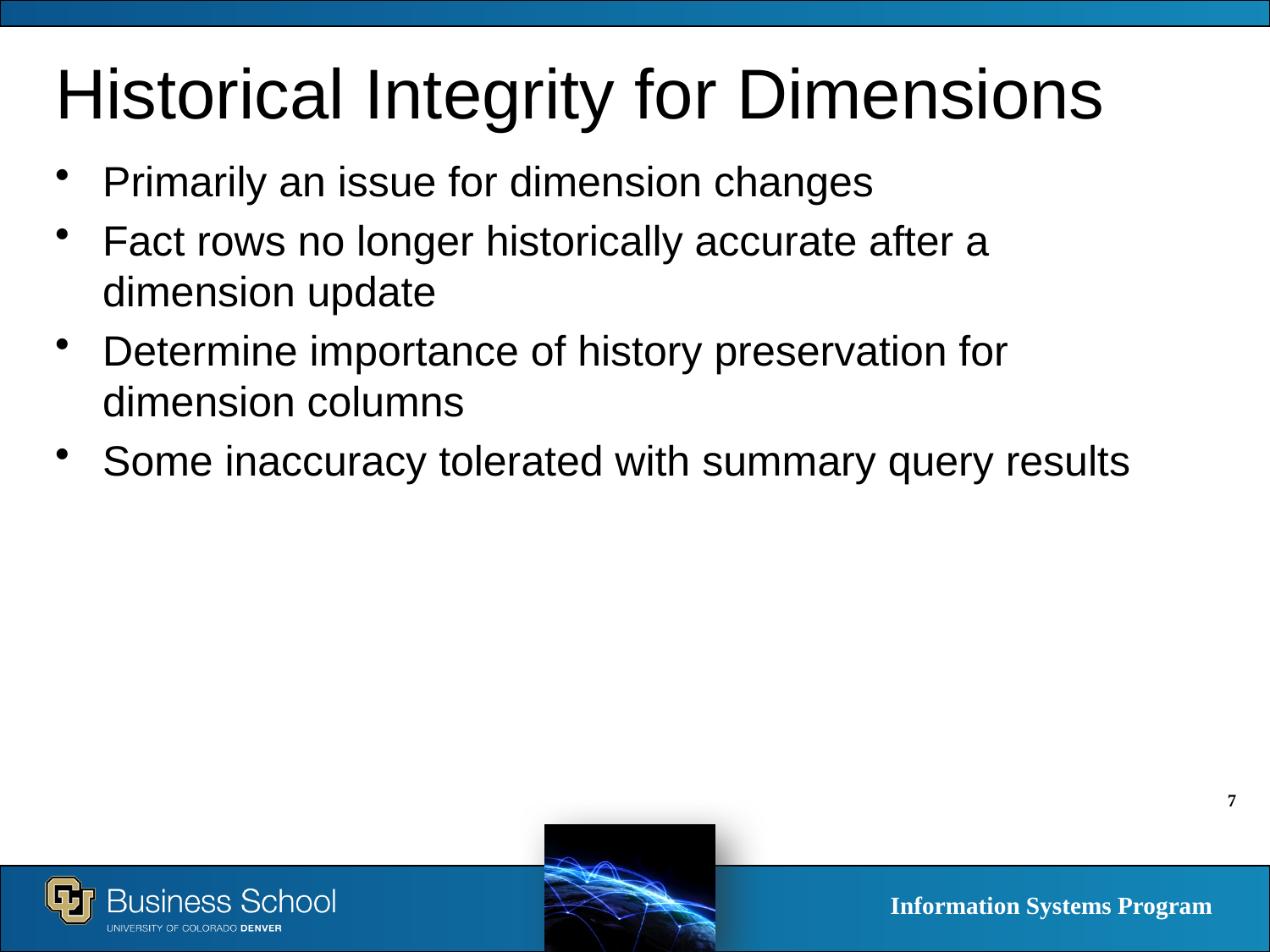

# Historical Integrity for Dimensions
Primarily an issue for dimension changes
Fact rows no longer historically accurate after a dimension update
Determine importance of history preservation for dimension columns
Some inaccuracy tolerated with summary query results